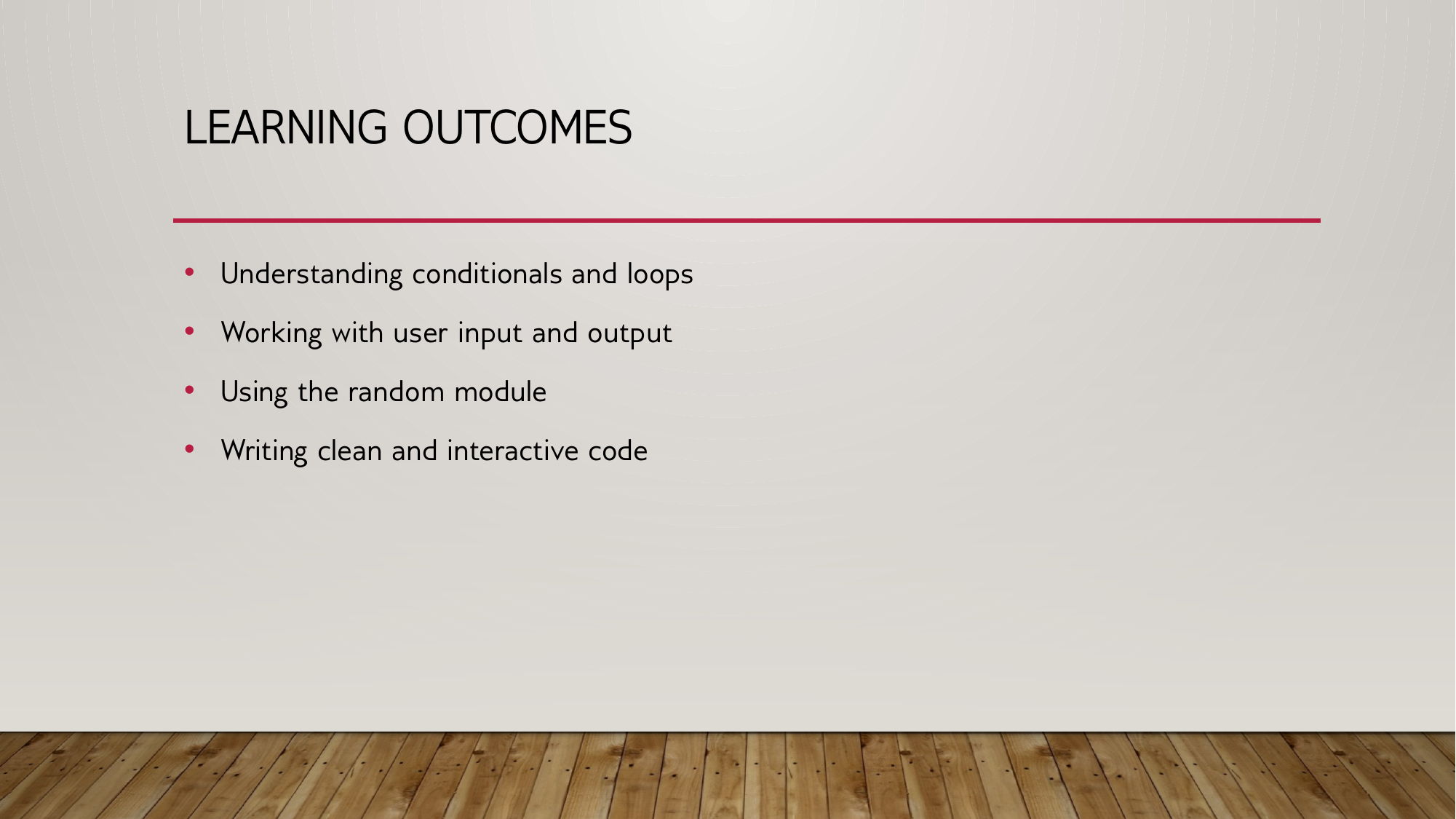

# Learning Outcomes
 Understanding conditionals and loops
 Working with user input and output
 Using the random module
 Writing clean and interactive code